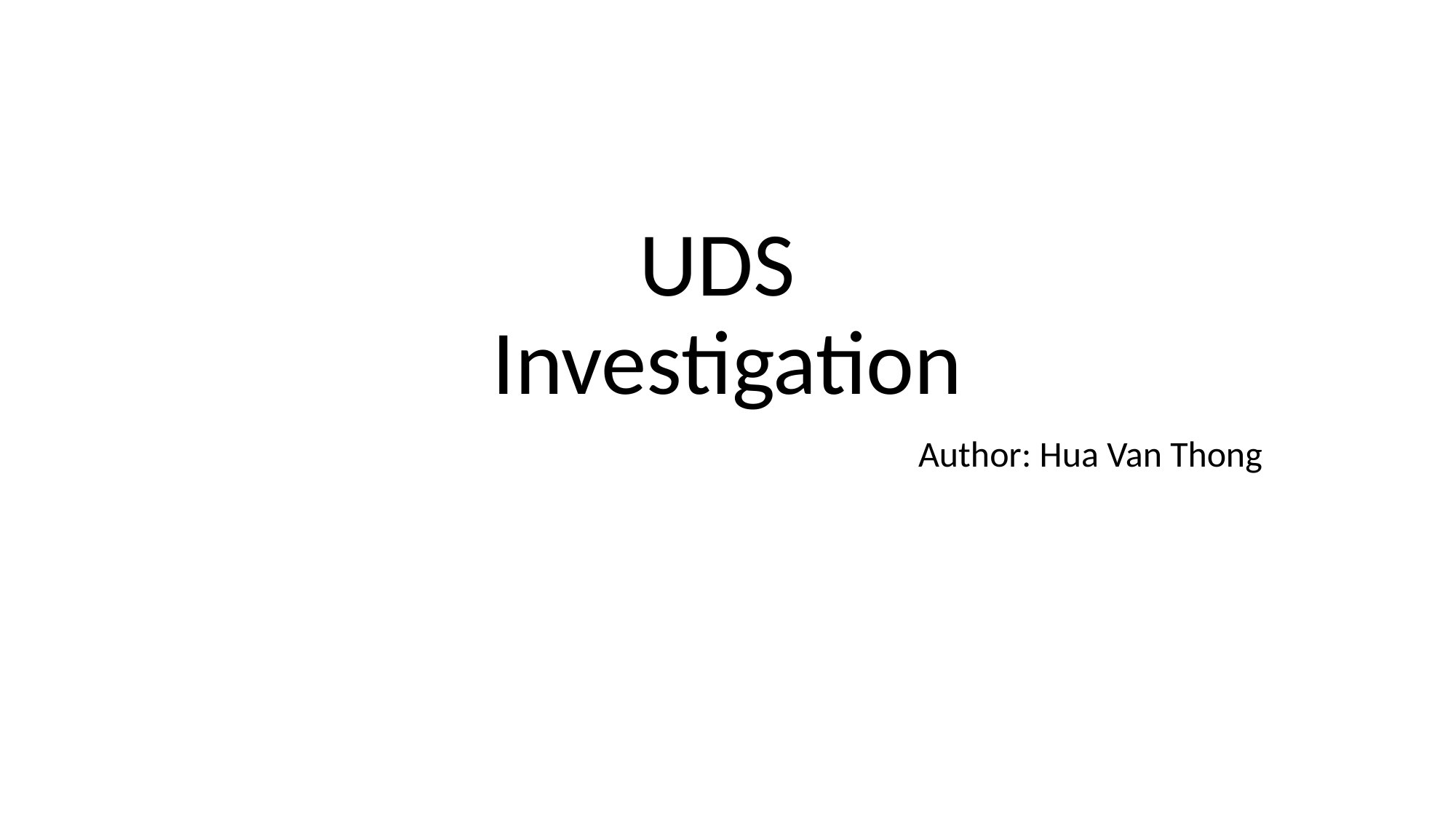

# UDS Investigation
Author: Hua Van Thong